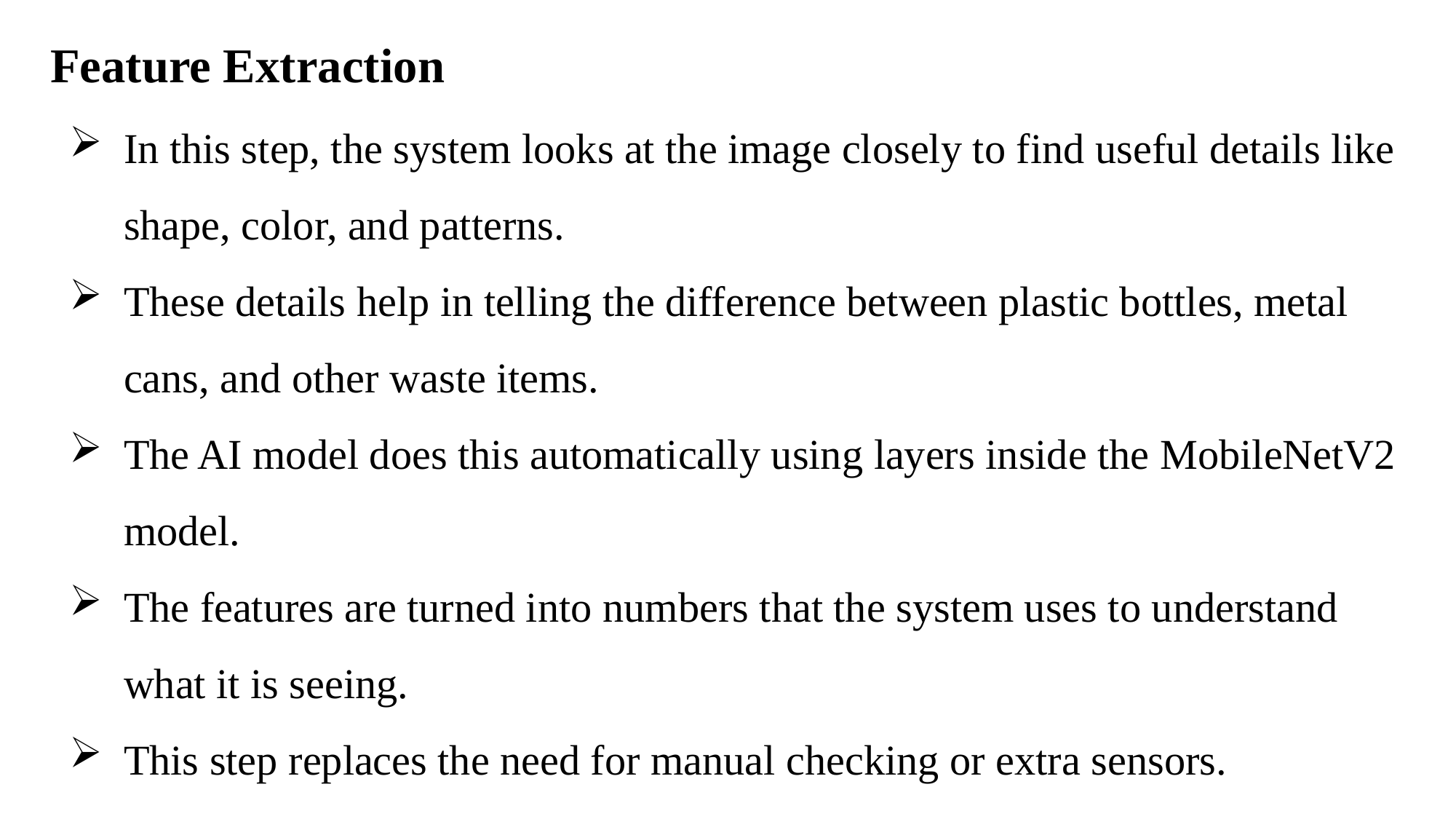

Feature Extraction
In this step, the system looks at the image closely to find useful details like shape, color, and patterns.
These details help in telling the difference between plastic bottles, metal cans, and other waste items.
The AI model does this automatically using layers inside the MobileNetV2 model.
The features are turned into numbers that the system uses to understand what it is seeing.
This step replaces the need for manual checking or extra sensors.